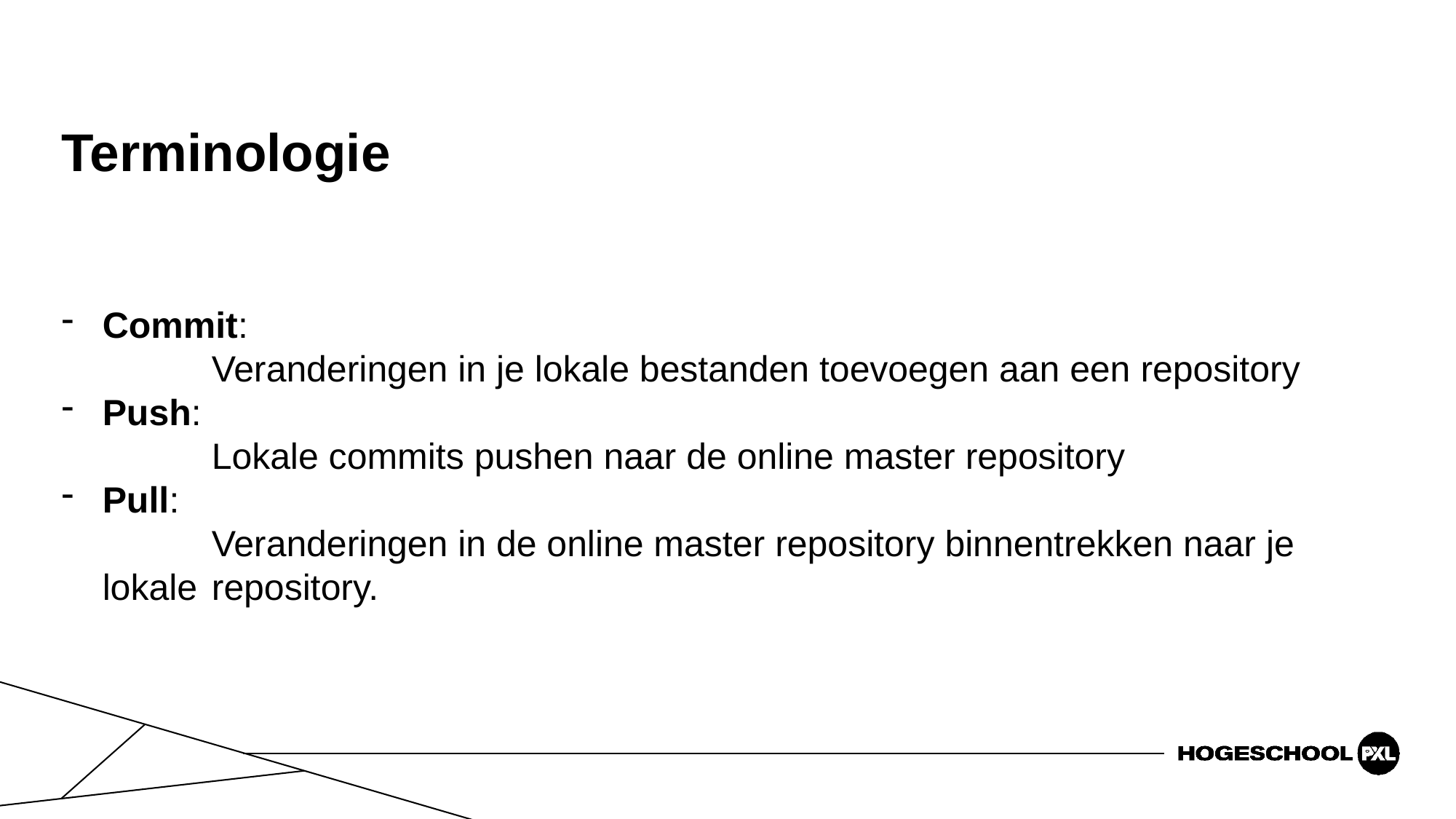

# Terminologie
Commit:
	Veranderingen in je lokale bestanden toevoegen aan een repository
Push:
	Lokale commits pushen naar de online master repository
Pull:
	Veranderingen in de online master repository binnentrekken naar je lokale 	repository.